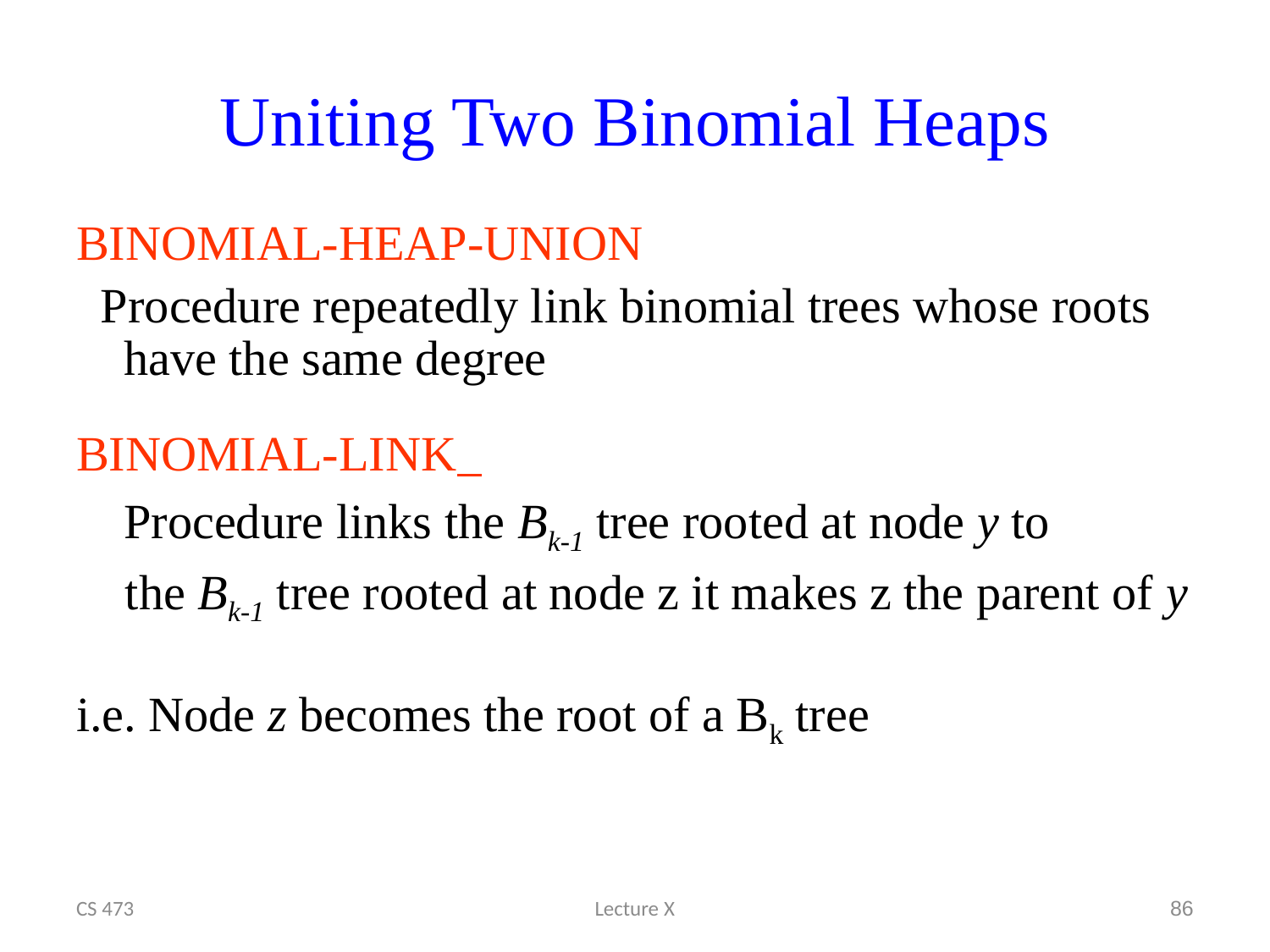

# Uniting Two Binomial Heaps
BINOMIAL-HEAP-UNION
  Procedure repeatedly link binomial trees whose roots have the same degree

BINOMIAL-LINK
	Procedure links the Bk-1 tree rooted at node y to
    the Bk-1 tree rooted at node z it makes z the parent of y

i.e. Node z becomes the root of a Bk tree

CS 473
Lecture X
86